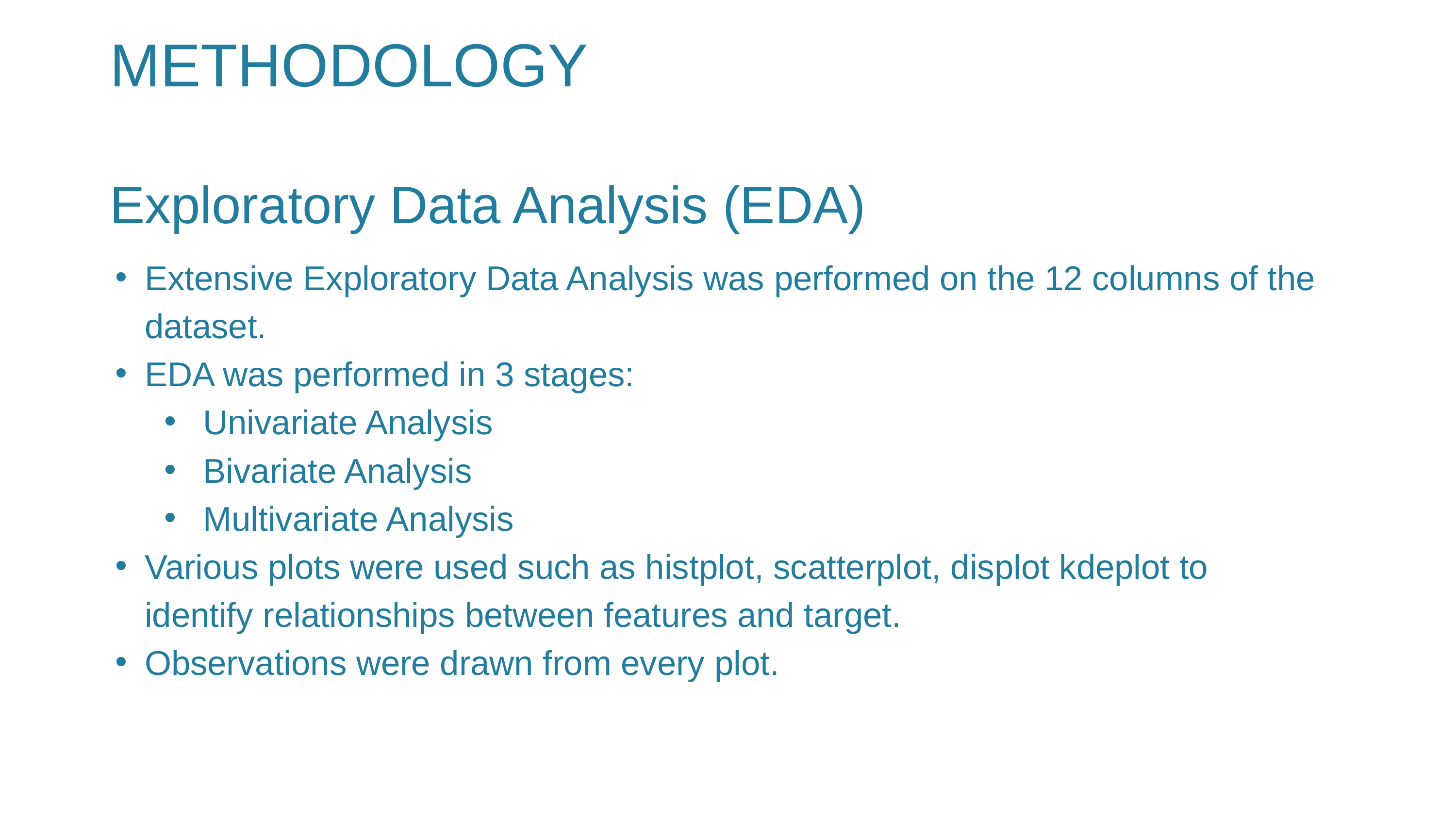

METHODOLOGY
Exploratory Data Analysis (EDA)
Extensive Exploratory Data Analysis was performed on the 12 columns of the dataset.
EDA was performed in 3 stages:
Univariate Analysis
Bivariate Analysis
Multivariate Analysis
Various plots were used such as histplot, scatterplot, displot kdeplot to identify relationships between features and target.
Observations were drawn from every plot.